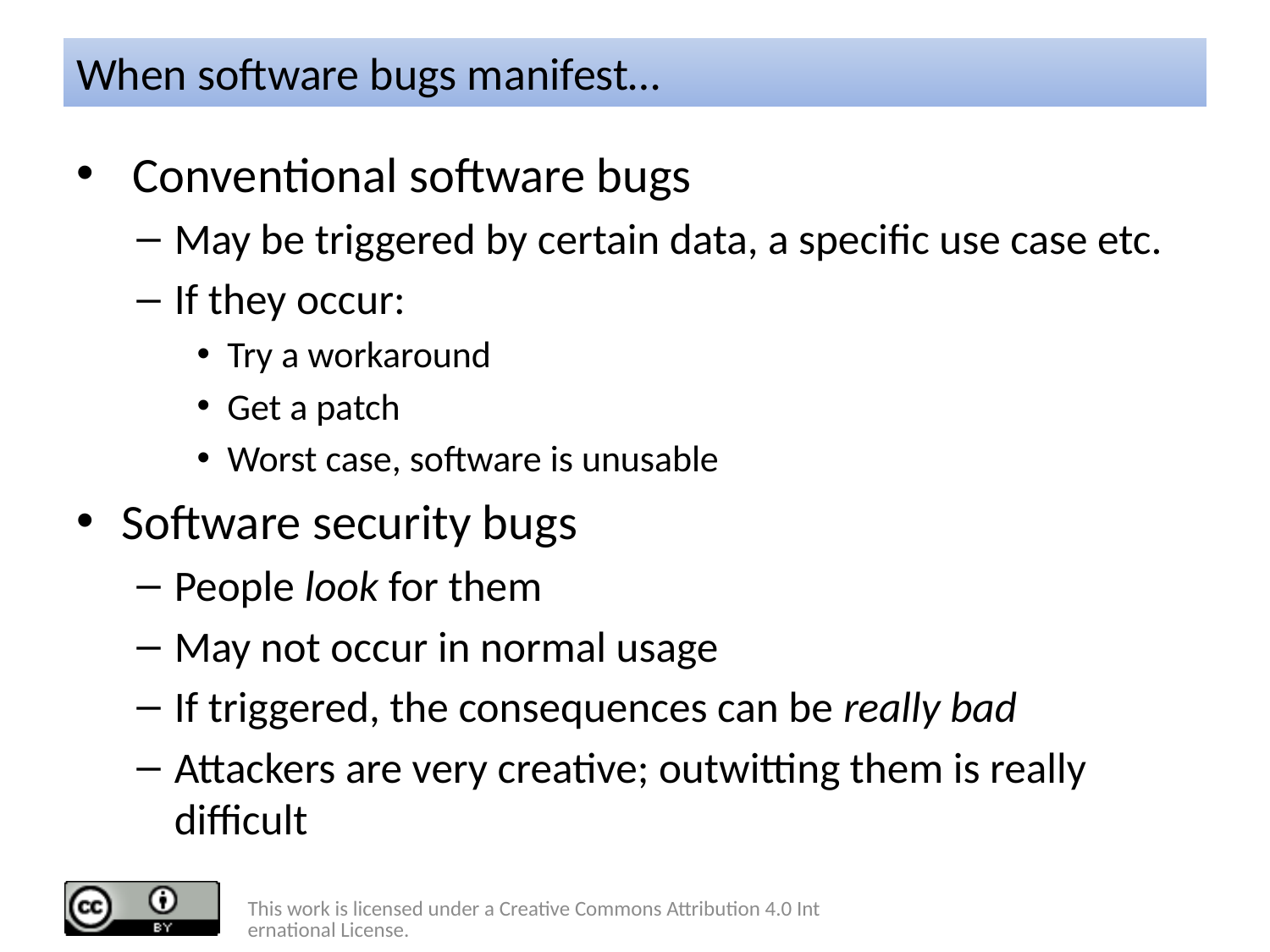

# When software bugs manifest…
 Conventional software bugs
May be triggered by certain data, a specific use case etc.
If they occur:
Try a workaround
Get a patch
Worst case, software is unusable
Software security bugs
People look for them
May not occur in normal usage
If triggered, the consequences can be really bad
Attackers are very creative; outwitting them is really difficult
This work is licensed under a Creative Commons Attribution 4.0 International License.